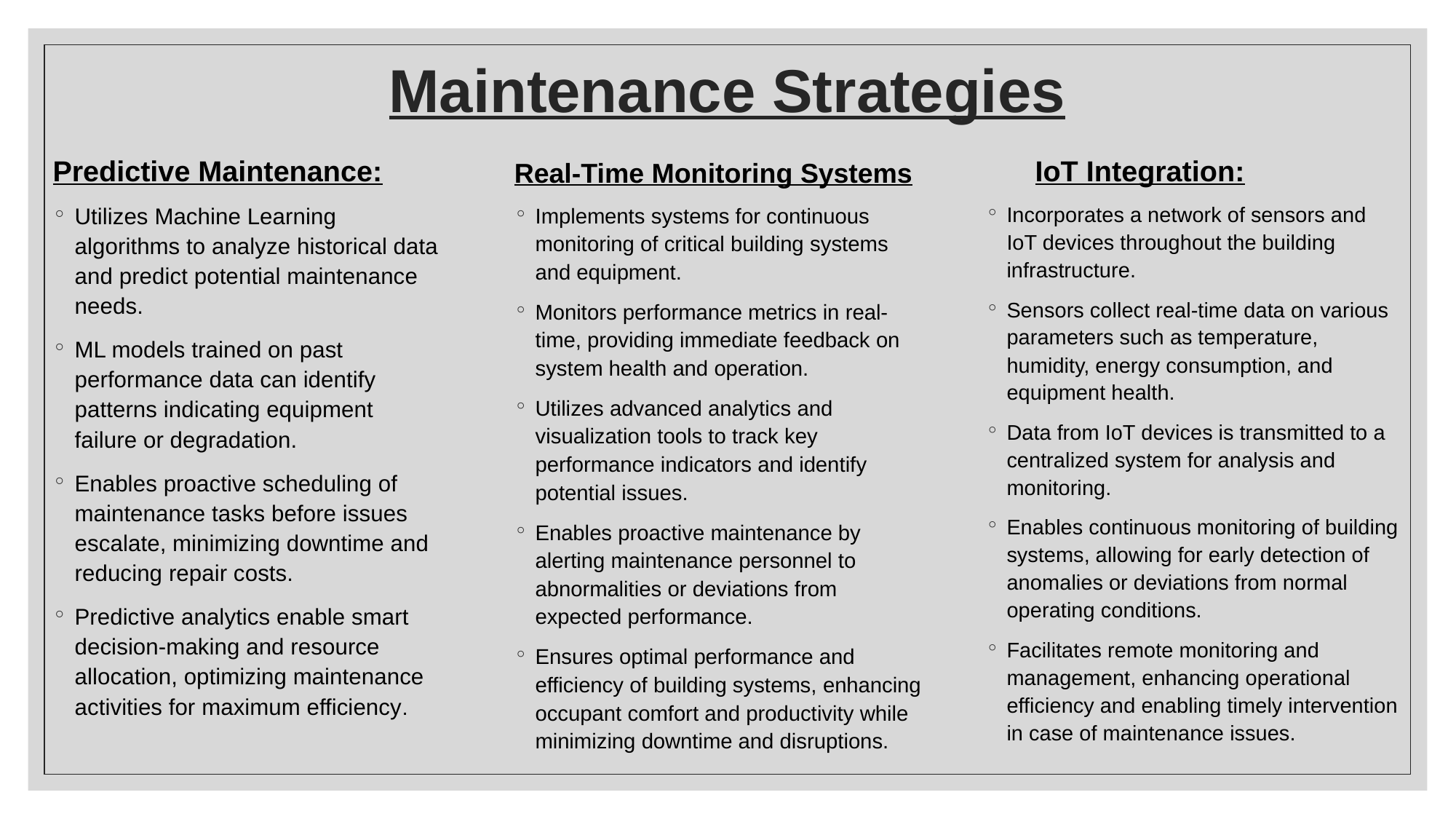

# Maintenance Strategies
Predictive Maintenance:

IoT Integration:

Real-Time Monitoring Systems
Utilizes Machine Learning algorithms to analyze historical data and predict potential maintenance needs.
ML models trained on past performance data can identify patterns indicating equipment failure or degradation.
Enables proactive scheduling of maintenance tasks before issues escalate, minimizing downtime and reducing repair costs.
Predictive analytics enable smart decision-making and resource allocation, optimizing maintenance activities for maximum efficiency.
Incorporates a network of sensors and IoT devices throughout the building infrastructure.
Sensors collect real-time data on various parameters such as temperature, humidity, energy consumption, and equipment health.
Data from IoT devices is transmitted to a centralized system for analysis and monitoring.
Enables continuous monitoring of building systems, allowing for early detection of anomalies or deviations from normal operating conditions.
Facilitates remote monitoring and management, enhancing operational efficiency and enabling timely intervention in case of maintenance issues.
Implements systems for continuous monitoring of critical building systems and equipment.
Monitors performance metrics in real-time, providing immediate feedback on system health and operation.
Utilizes advanced analytics and visualization tools to track key performance indicators and identify potential issues.
Enables proactive maintenance by alerting maintenance personnel to abnormalities or deviations from expected performance.
Ensures optimal performance and efficiency of building systems, enhancing occupant comfort and productivity while minimizing downtime and disruptions.